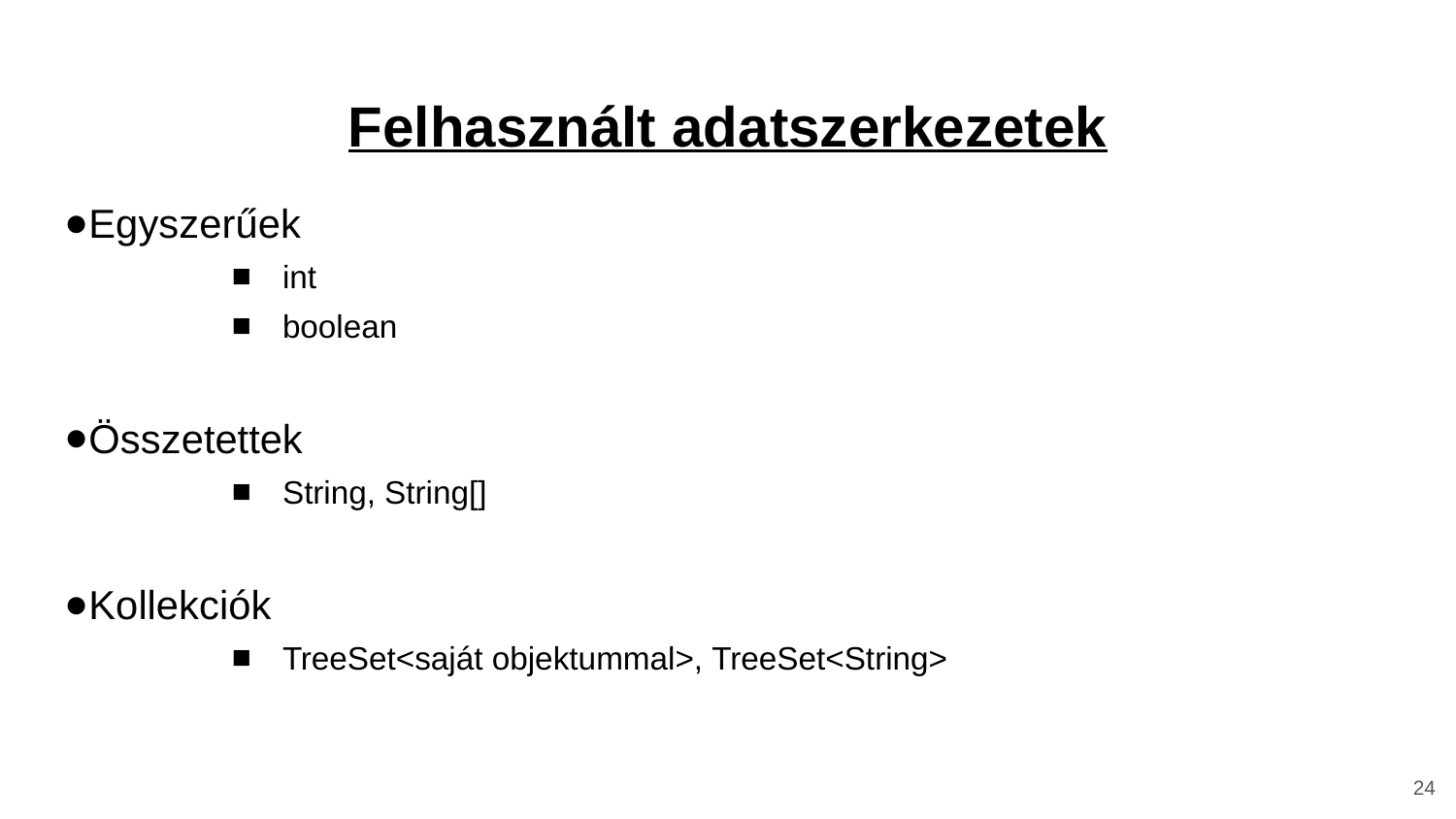

# Felhasznált adatszerkezetek
Egyszerűek
int
boolean

Összetettek
String, String[]

Kollekciók
TreeSet<saját objektummal>, TreeSet<String>

24